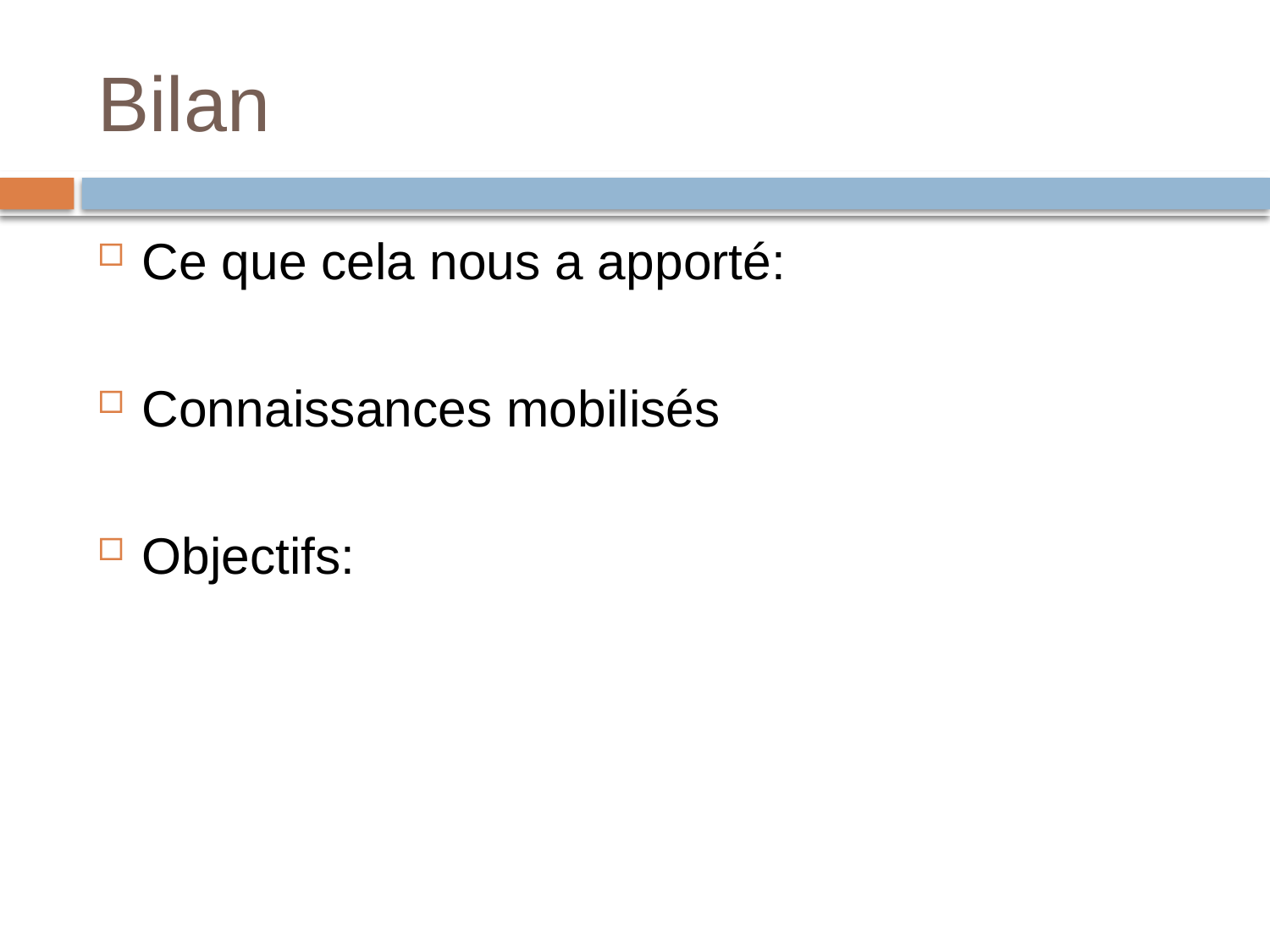

# Bilan
Ce que cela nous a apporté:

Connaissances mobilisés

Objectifs: